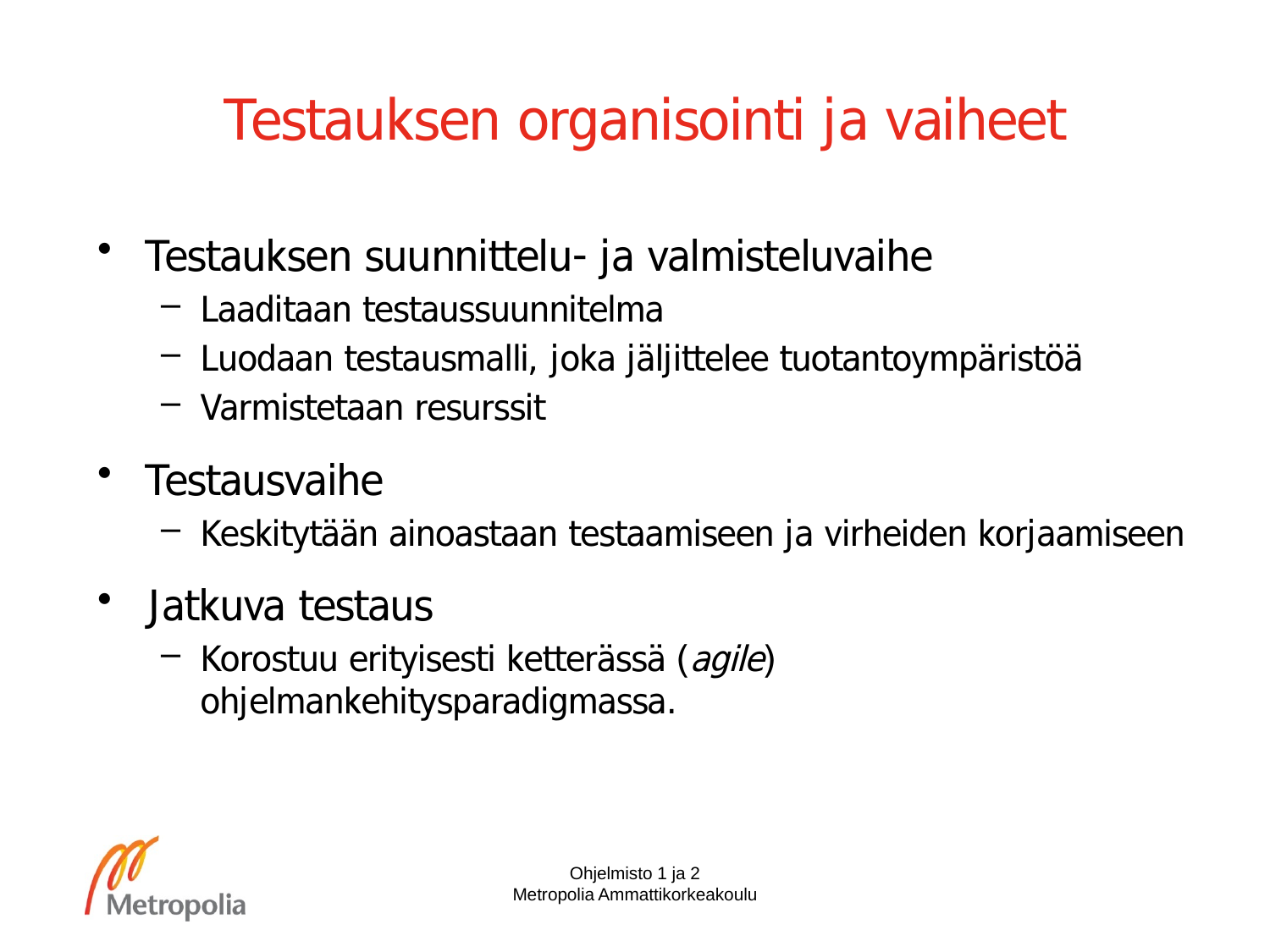

# Testauksen organisointi ja vaiheet
Testauksen suunnittelu- ja valmisteluvaihe
Laaditaan testaussuunnitelma
Luodaan testausmalli, joka jäljittelee tuotantoympäristöä
Varmistetaan resurssit
Testausvaihe
Keskitytään ainoastaan testaamiseen ja virheiden korjaamiseen
Jatkuva testaus
Korostuu erityisesti ketterässä (agile) ohjelmankehitysparadigmassa.
Ohjelmisto 1 ja 2
Metropolia Ammattikorkeakoulu